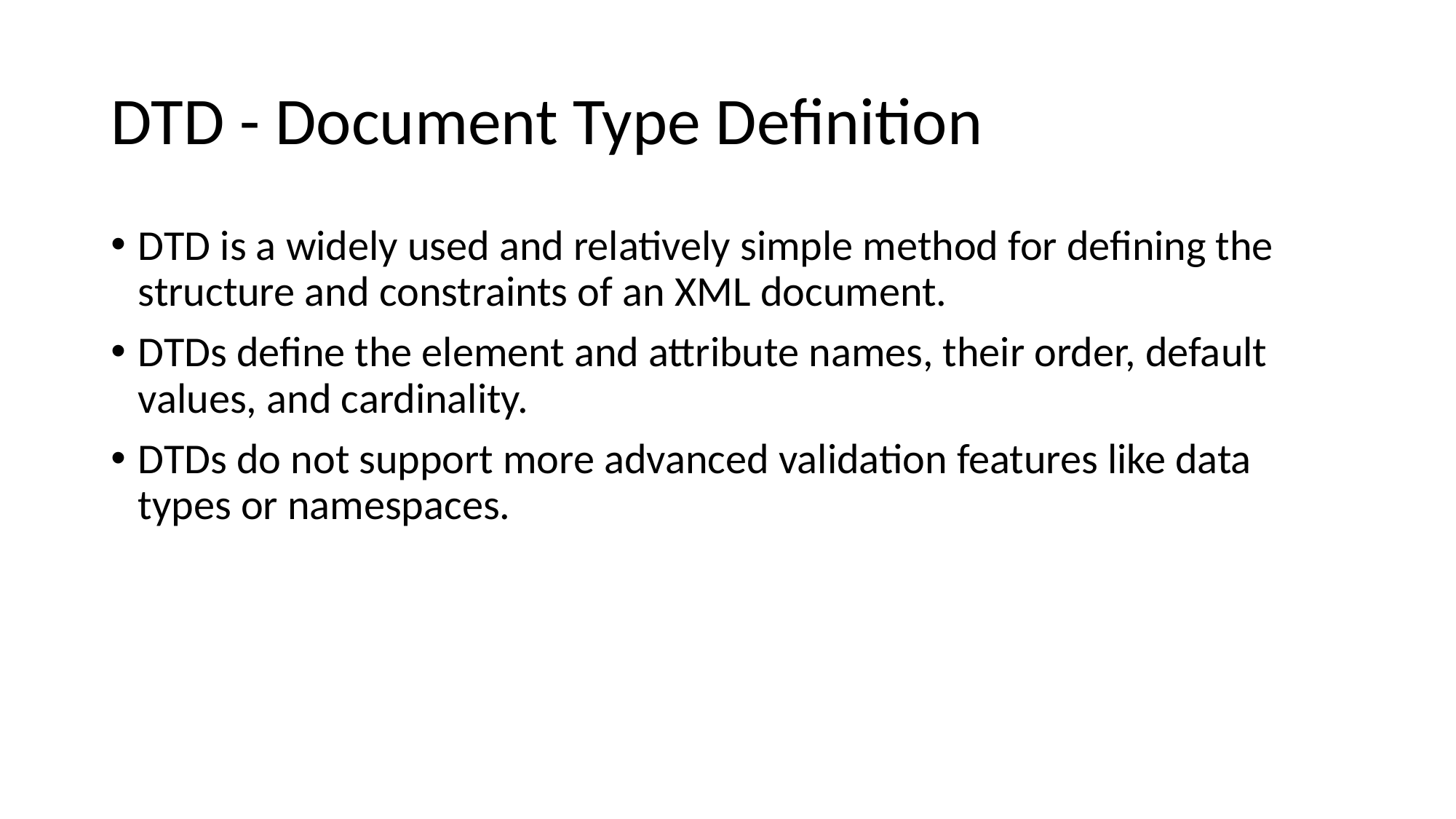

# DTD - Document Type Definition
DTD is a widely used and relatively simple method for defining the structure and constraints of an XML document.
DTDs define the element and attribute names, their order, default values, and cardinality.
DTDs do not support more advanced validation features like data types or namespaces.